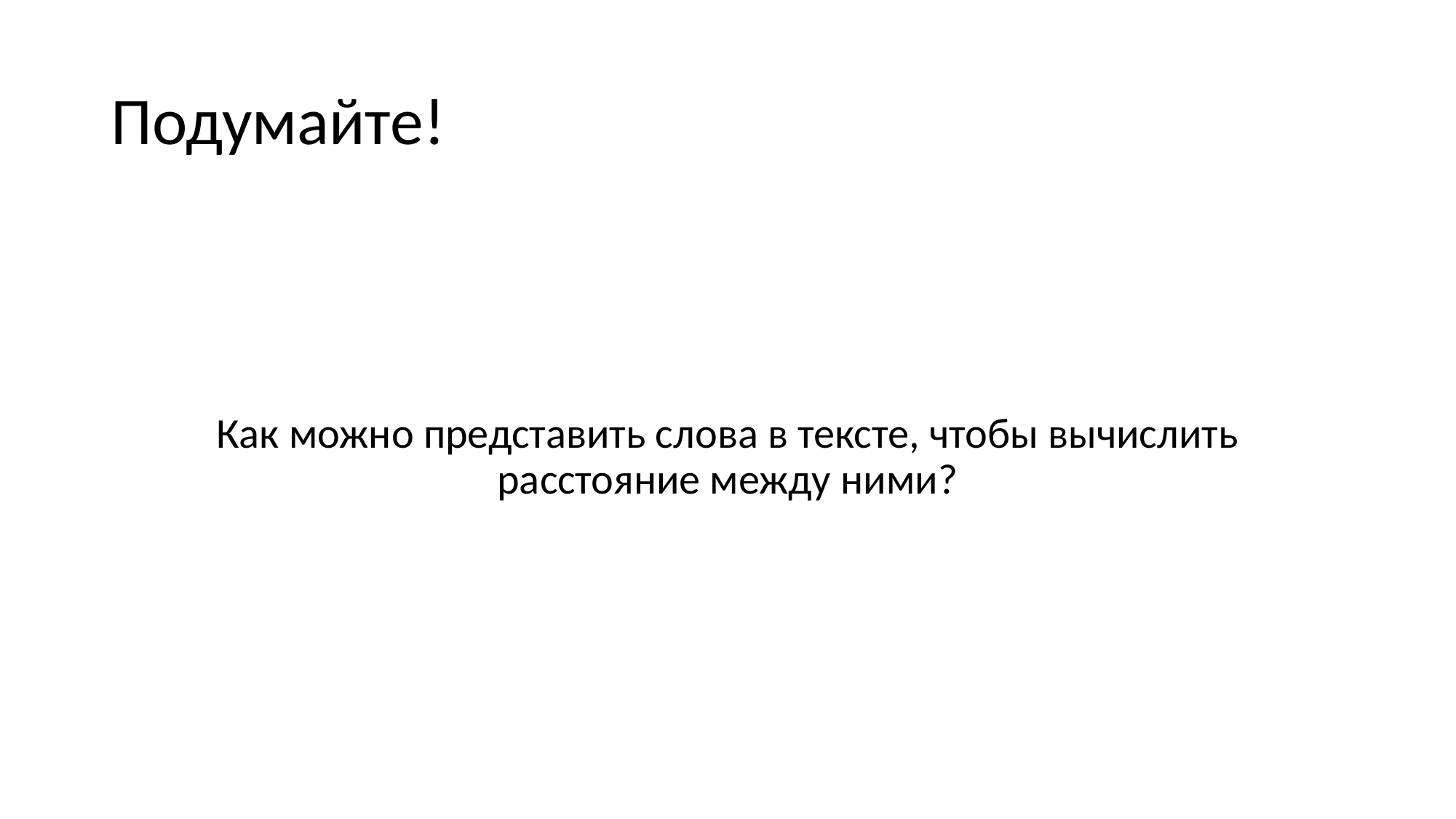

# Подумайте!

Как можно представить слова в тексте, чтобы вычислить расстояние между ними?